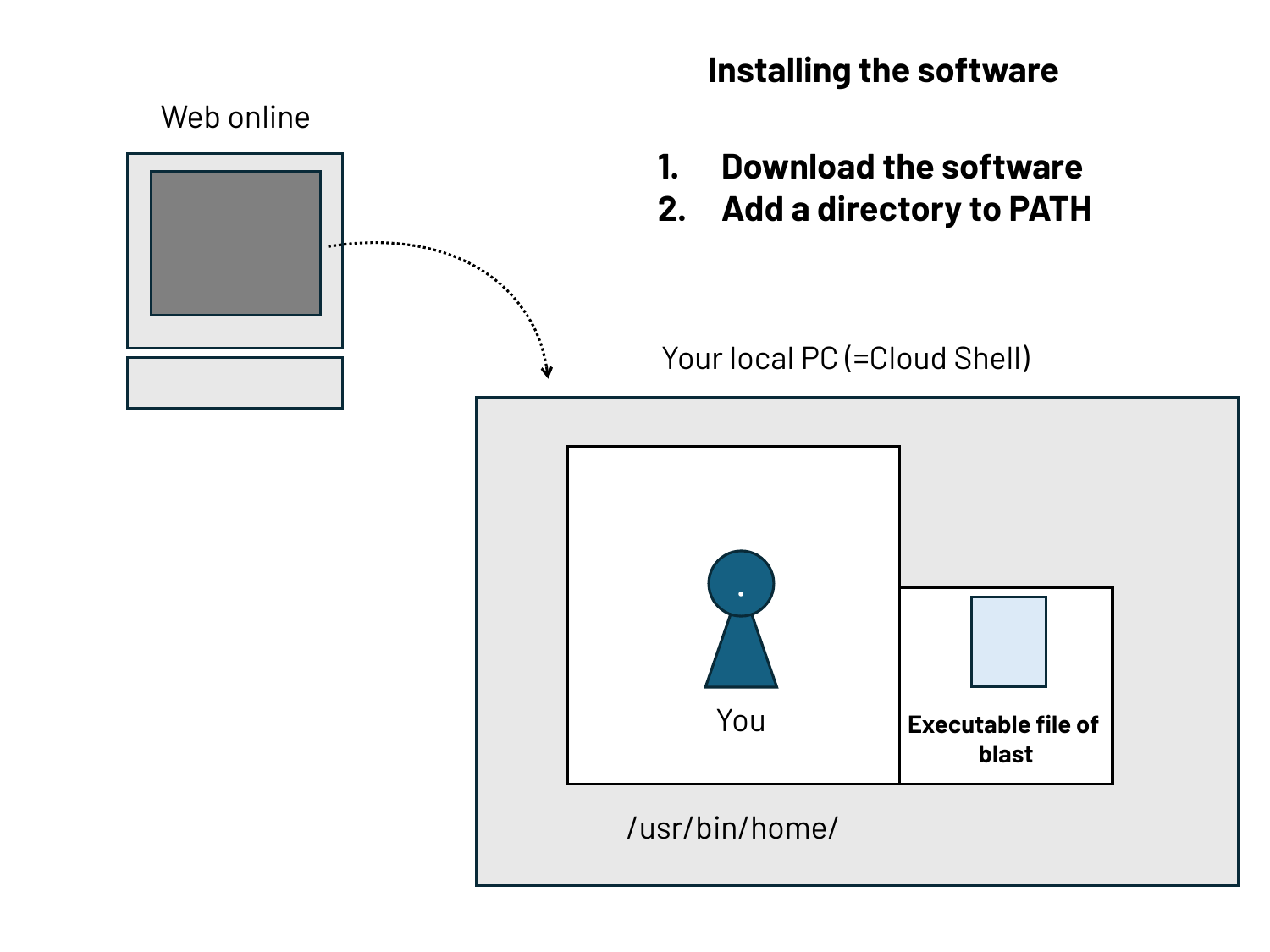

Installing the software
Web online
Download the software
Add a directory to PATH

Your local PC (=Cloud Shell)

..

You
Executable file of
blast
/usr/bin/home/